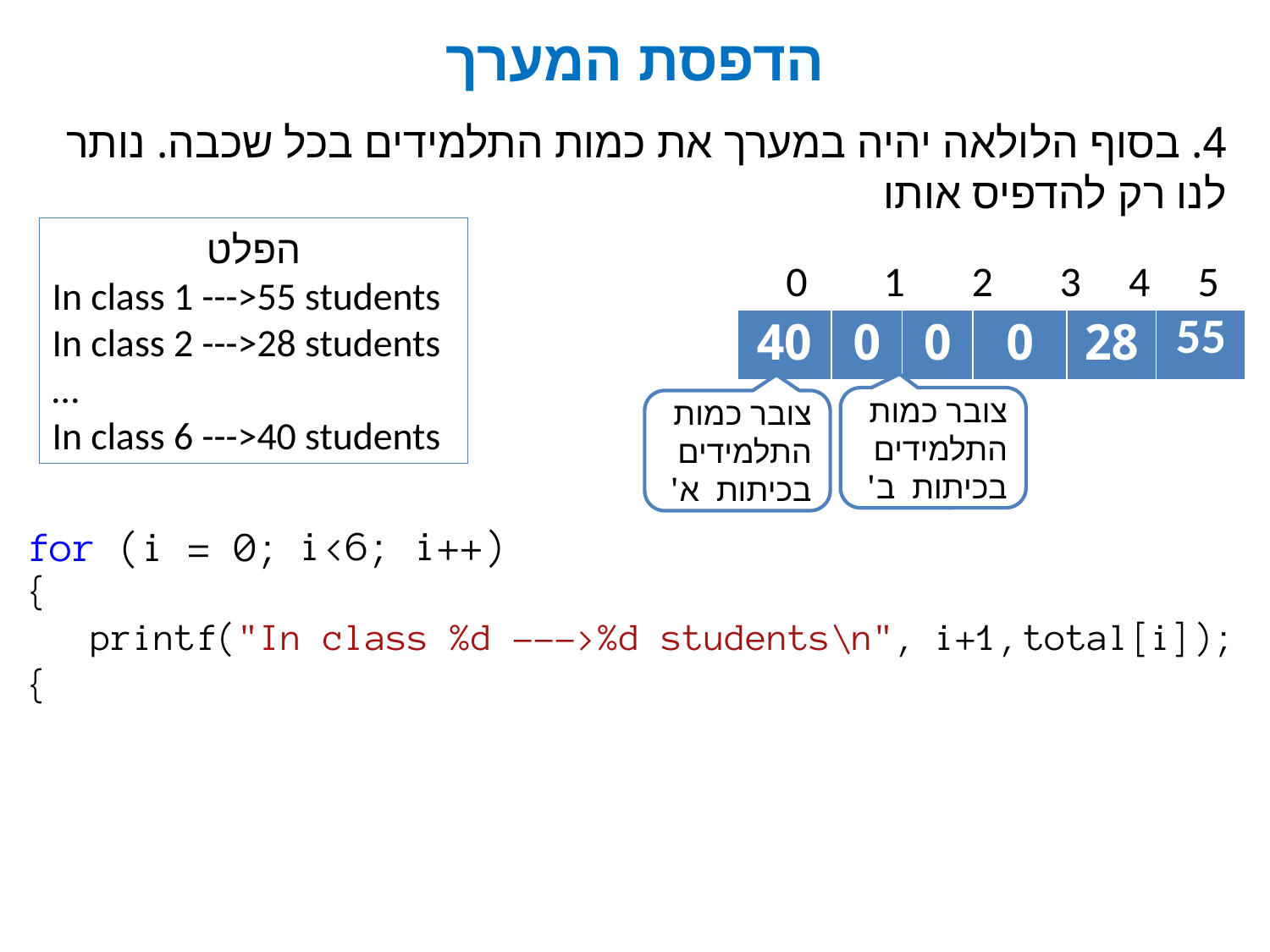

# הדפסת המערך
4. בסוף הלולאה יהיה במערך את כמות התלמידים בכל שכבה. נותר לנו רק להדפיס אותו
הפלט
In class 1 --->55 students
In class 2 --->28 students
…
In class 6 --->40 students
 0        1       2       3     4     5
| 40 | 0 | 0 | 0 | 28 | 55 |
| --- | --- | --- | --- | --- | --- |
צובר כמות התלמידים בכיתות  ב'
צובר כמות התלמידים בכיתות  א'
i<6; i++)
for (i = 0;
{
printf("In class %d --->%d students\n",
{
i+1,
total[i]);